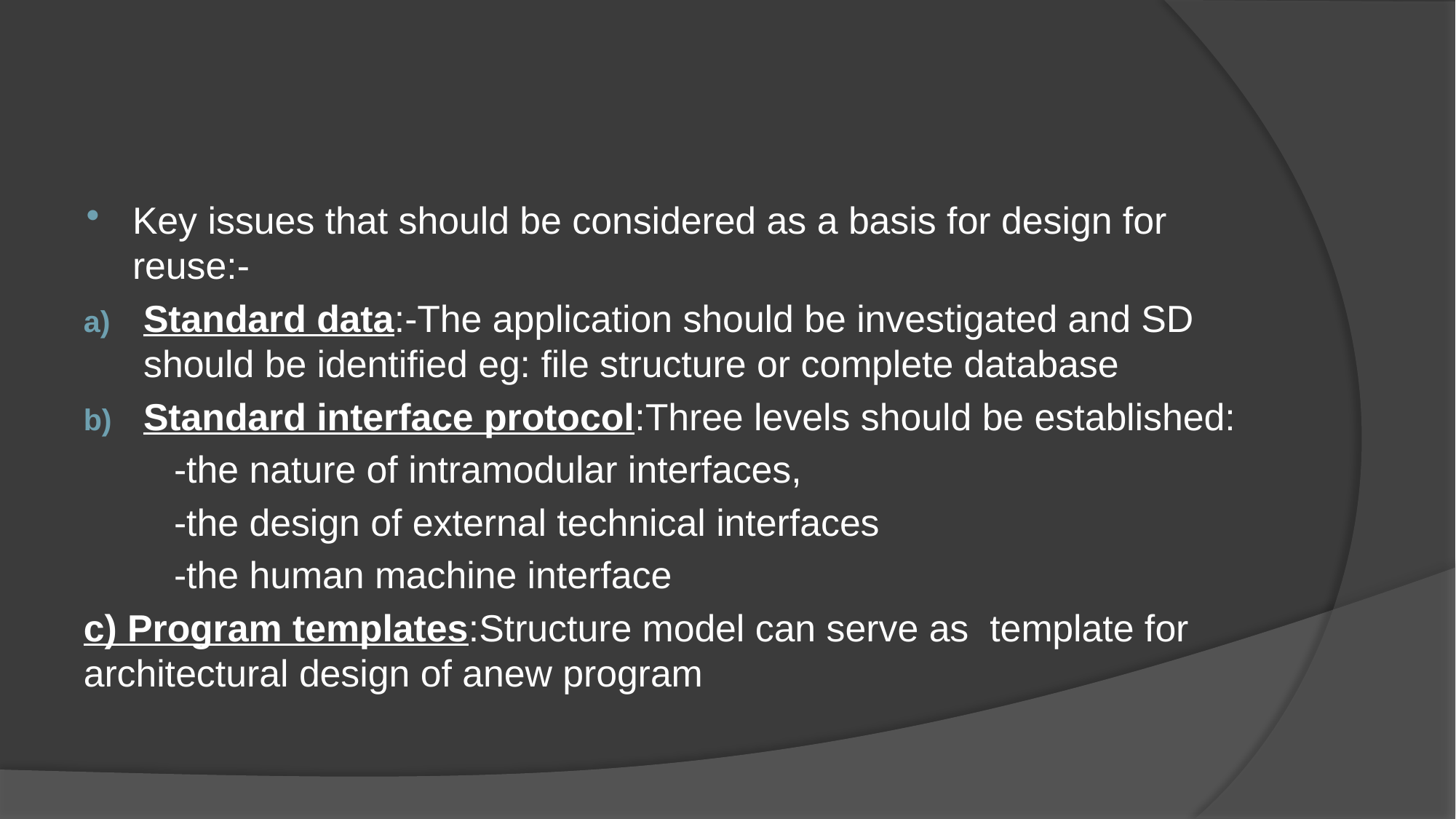

#
Key issues that should be considered as a basis for design for reuse:-
Standard data:-The application should be investigated and SD should be identified eg: file structure or complete database
Standard interface protocol:Three levels should be established:
	-the nature of intramodular interfaces,
	-the design of external technical interfaces
	-the human machine interface
c) Program templates:Structure model can serve as  template for architectural design of anew program